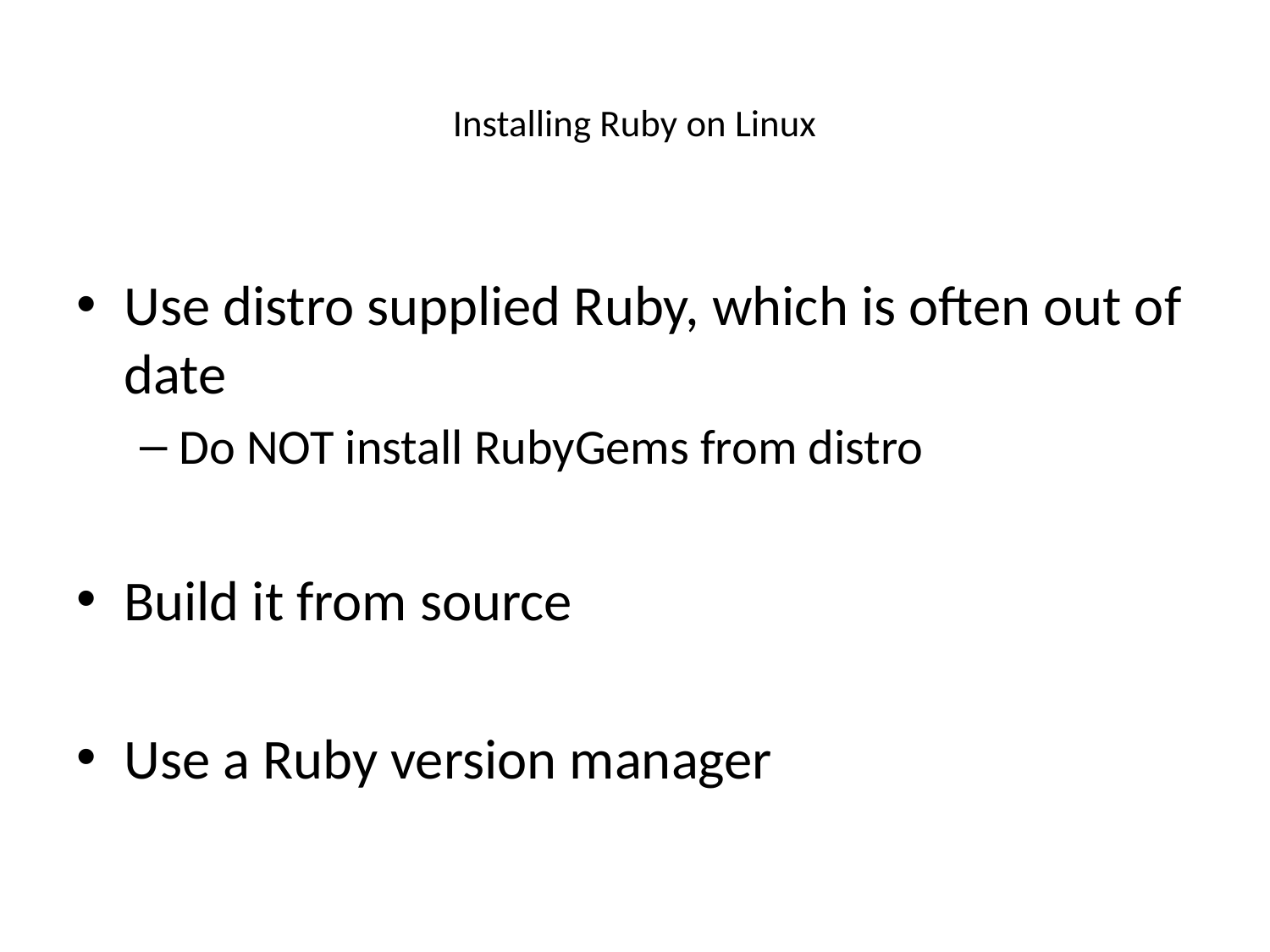

# Installing Ruby on Linux
Use distro supplied Ruby, which is often out of date
Do NOT install RubyGems from distro

Build it from source

Use a Ruby version manager